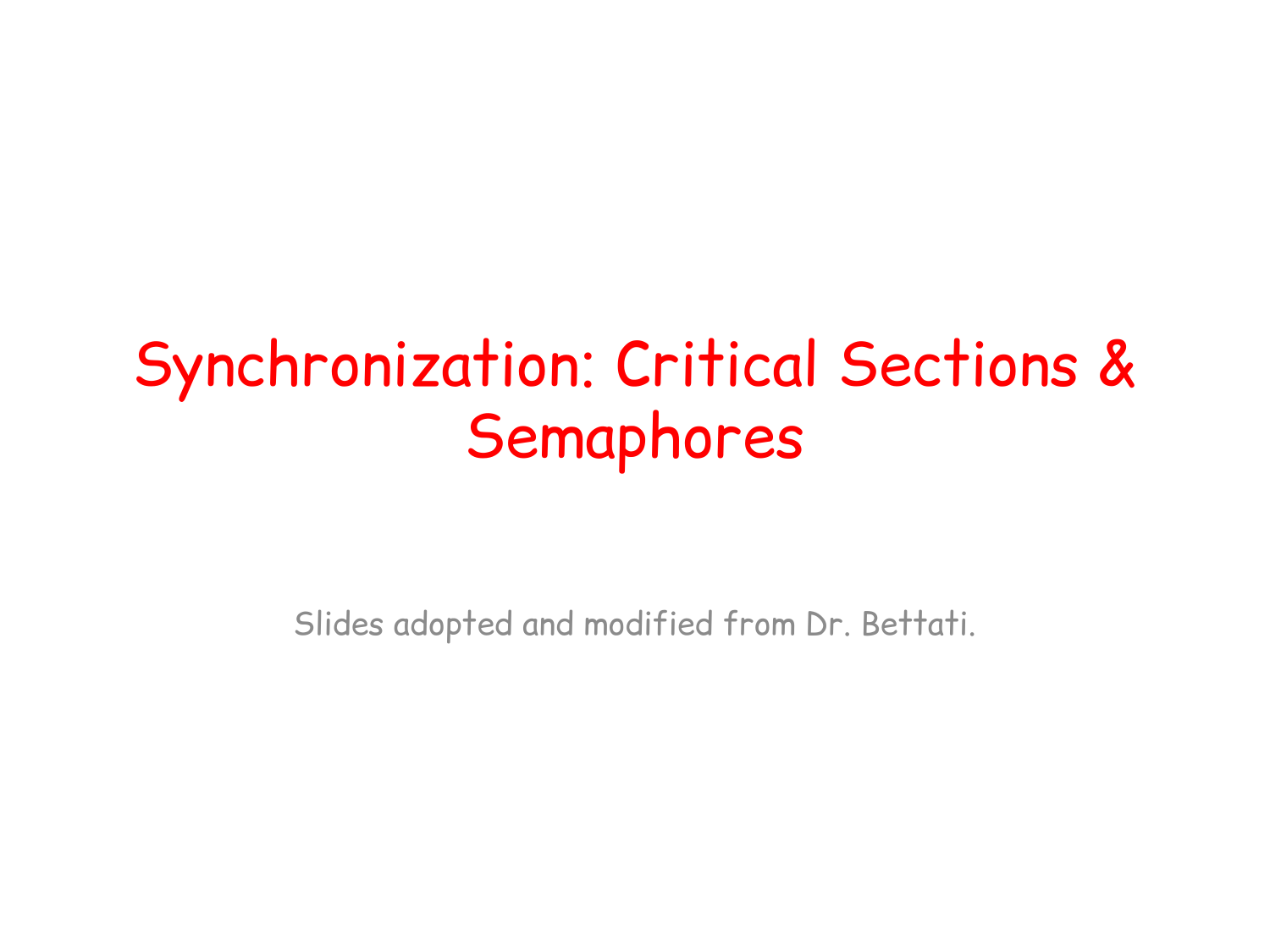

# Synchronization: Critical Sections & Semaphores

Slides adopted and modified from Dr. Bettati.